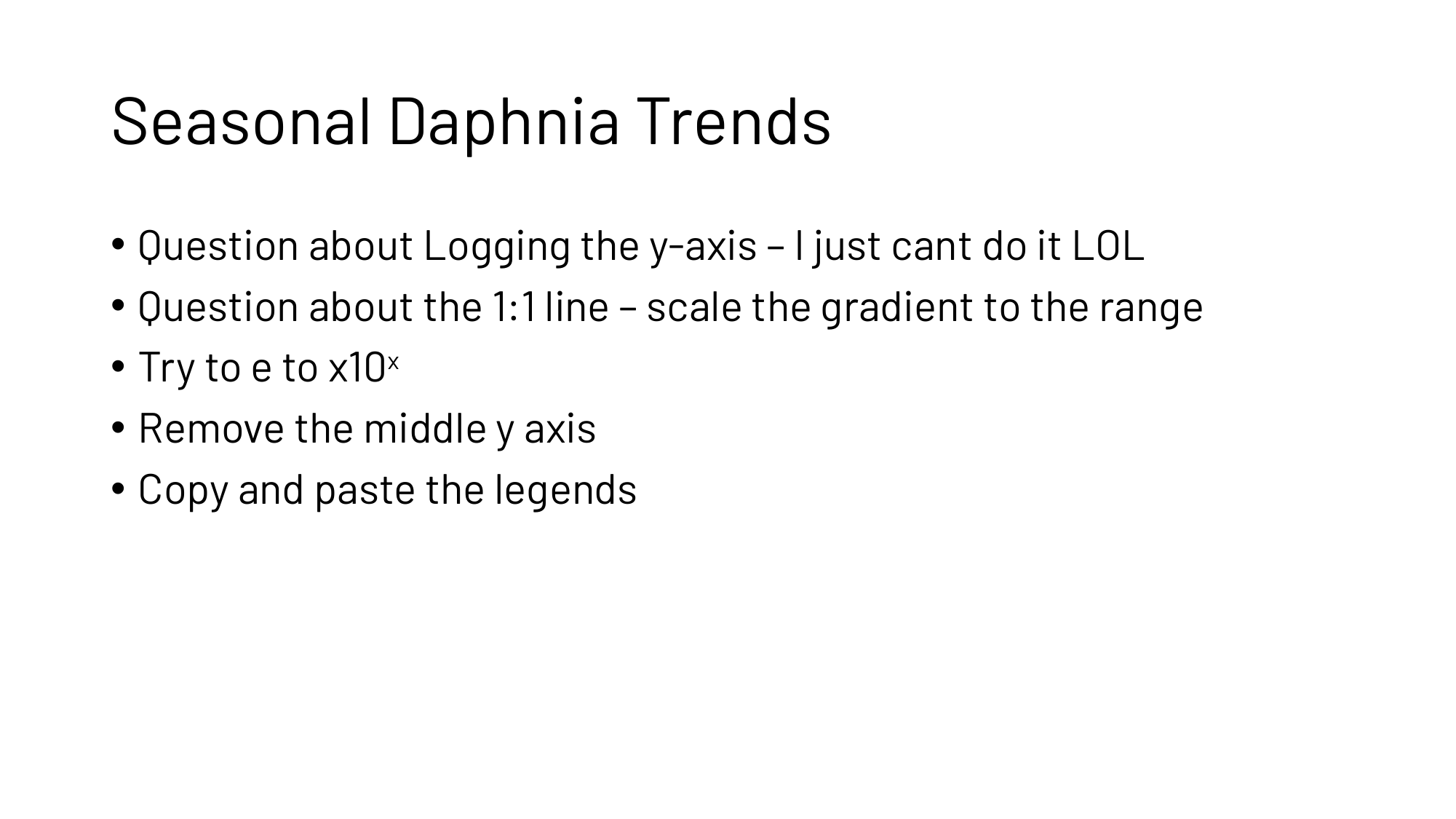

# Seasonal Daphnia Trends
Question about Logging the y-axis – I just cant do it LOL
Question about the 1:1 line – scale the gradient to the range
Try to e to x10x
Remove the middle y axis
Copy and paste the legends